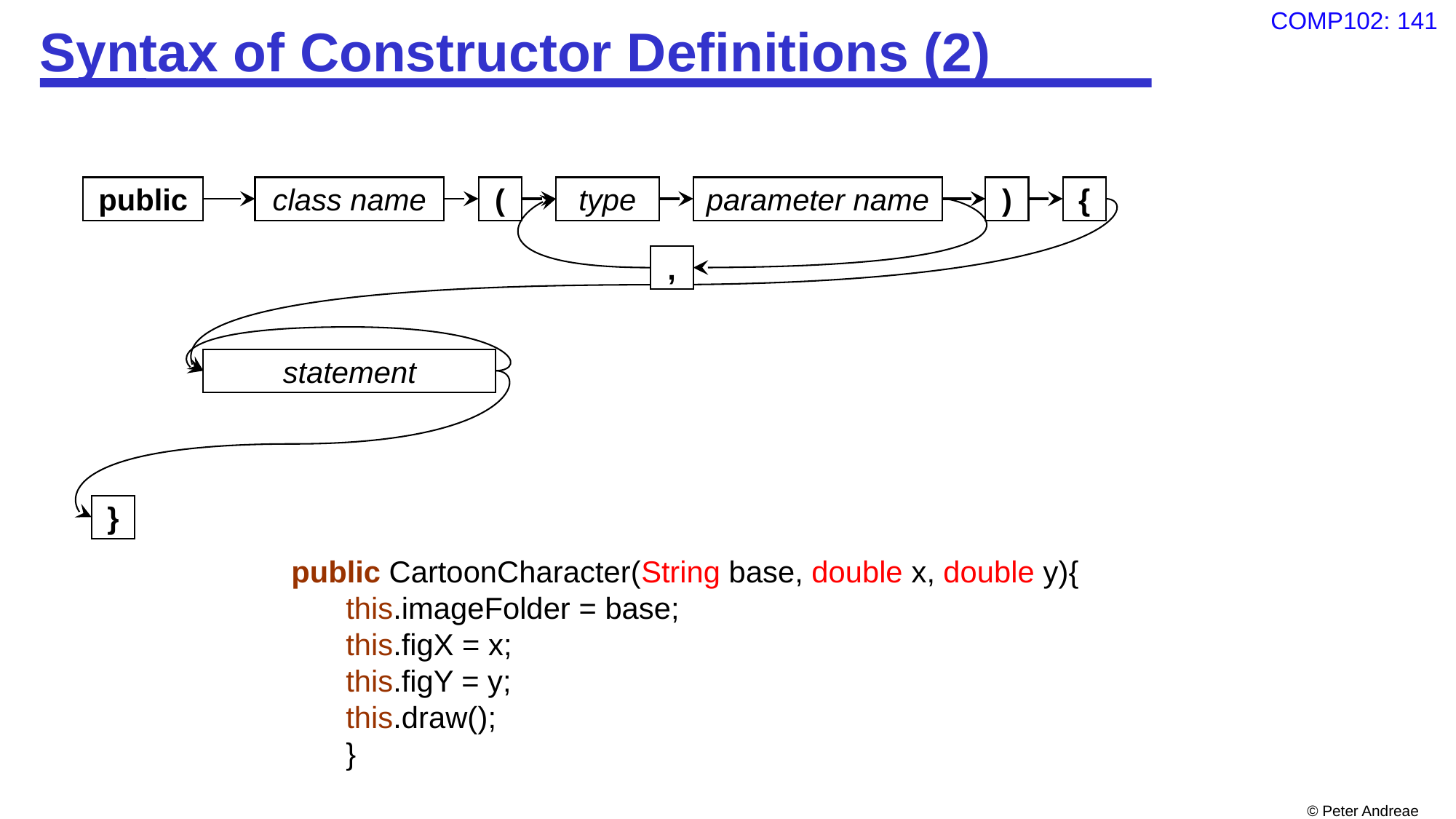

# Syntax of Constructor Definitions (2)
public
class name
(
type
parameter name
)
{
,
statement
}
public CartoonCharacter(String base, double x, double y){
this.imageFolder = base;
this.figX = x;
this.figY = y;
this.draw();
}